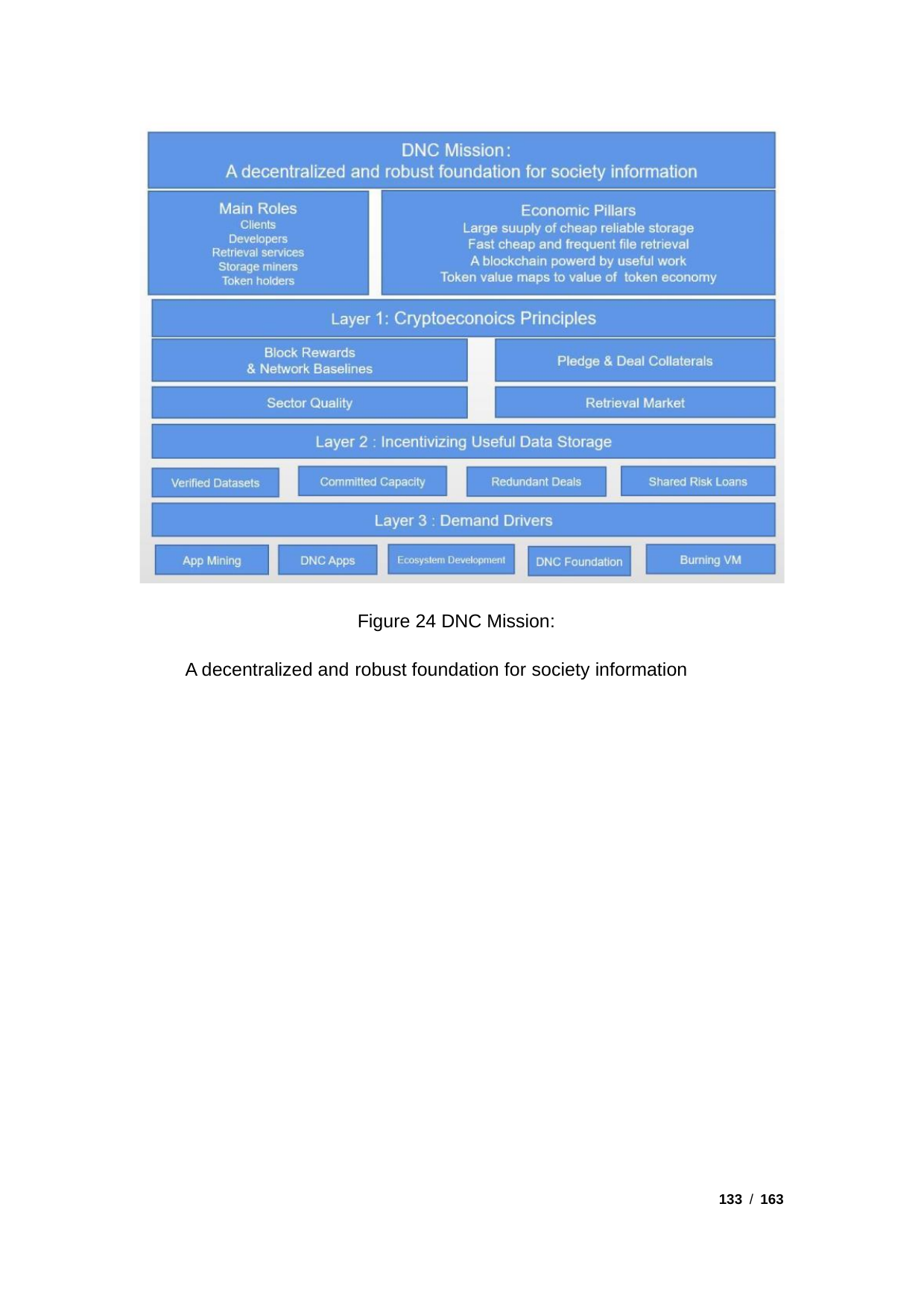

Figure 24 DNC Mission:
A decentralized and robust foundation for society information
133 / 163